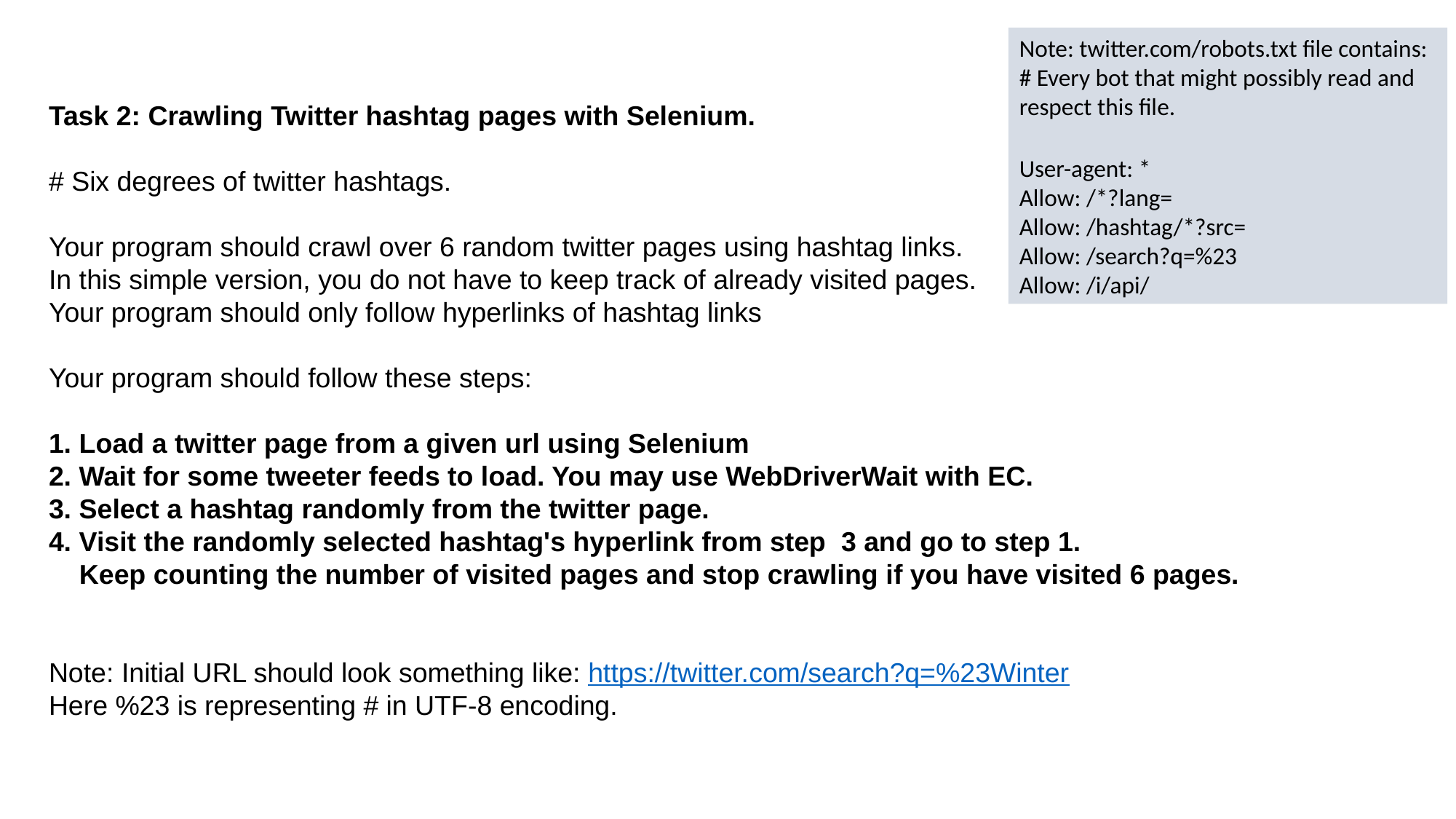

Note: twitter.com/robots.txt file contains:
# Every bot that might possibly read and respect this file.

User-agent: *
Allow: /*?lang=
Allow: /hashtag/*?src=
Allow: /search?q=%23
Allow: /i/api/
Task 2: Crawling Twitter hashtag pages with Selenium.

# Six degrees of twitter hashtags. Your program should crawl over 6 random twitter pages using hashtag links. In this simple version, you do not have to keep track of already visited pages. Your program should only follow hyperlinks of hashtag links

Your program should follow these steps: 
1. Load a twitter page from a given url using Selenium
2. Wait for some tweeter feeds to load. You may use WebDriverWait with EC.
3. Select a hashtag randomly from the twitter page.
4. Visit the randomly selected hashtag's hyperlink from step  3 and go to step 1.
    Keep counting the number of visited pages and stop crawling if you have visited 6 pages.

Note: Initial URL should look something like: https://twitter.com/search?q=%23Winter
Here %23 is representing # in UTF-8 encoding.